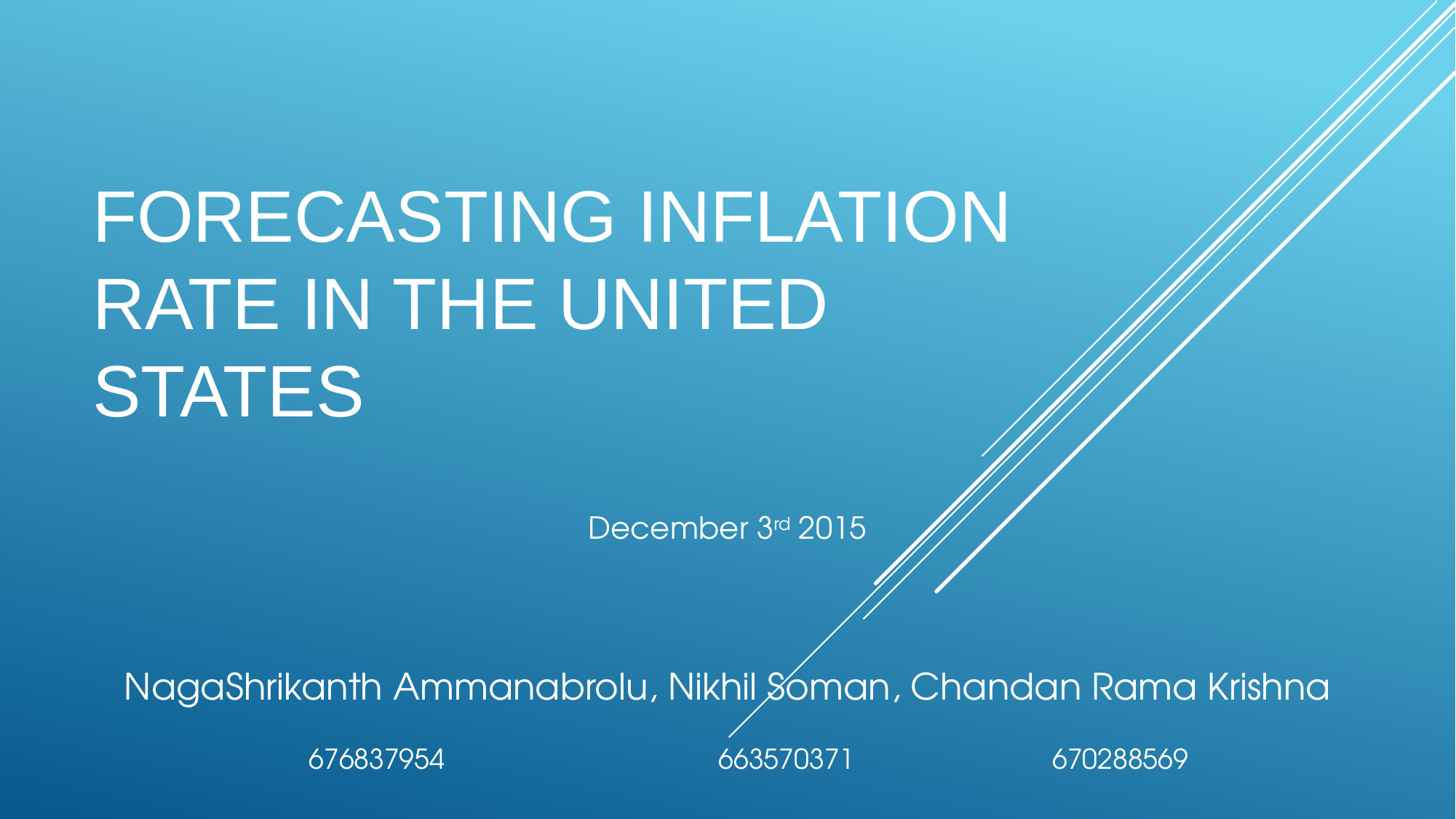

# Forecasting Inflation Rate in the United States
December 3rd 2015
NagaShrikanth Ammanabrolu, Nikhil Soman, Chandan Rama Krishna
                      676837954                                    663570371                          670288569